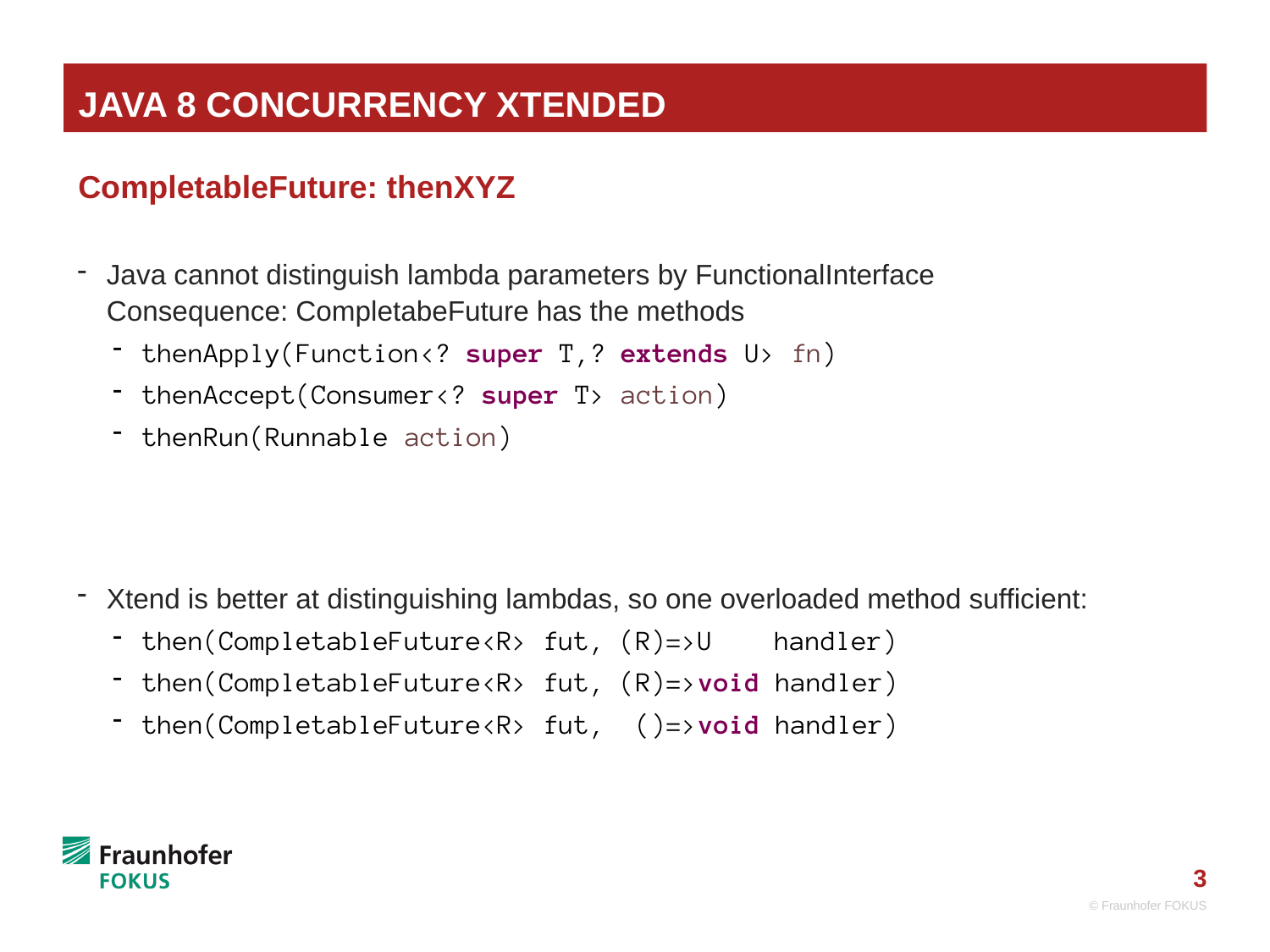

# Java 8 Concurrency Xtended
CompletableFuture: thenXYZ

Java cannot distinguish lambda parameters by FunctionalInterface
Consequence: CompletabeFuture has the methods
thenApply(Function<? super T,? extends U> fn)
thenAccept(Consumer<? super T> action)
thenRun(Runnable action)

Xtend is better at distinguishing lambdas, so one overloaded method sufficient:
then(CompletableFuture<R> fut, (R)=>U    handler)
then(CompletableFuture<R> fut, (R)=>void handler)
then(CompletableFuture<R> fut,  ()=>void handler)

© Fraunhofer FOKUS